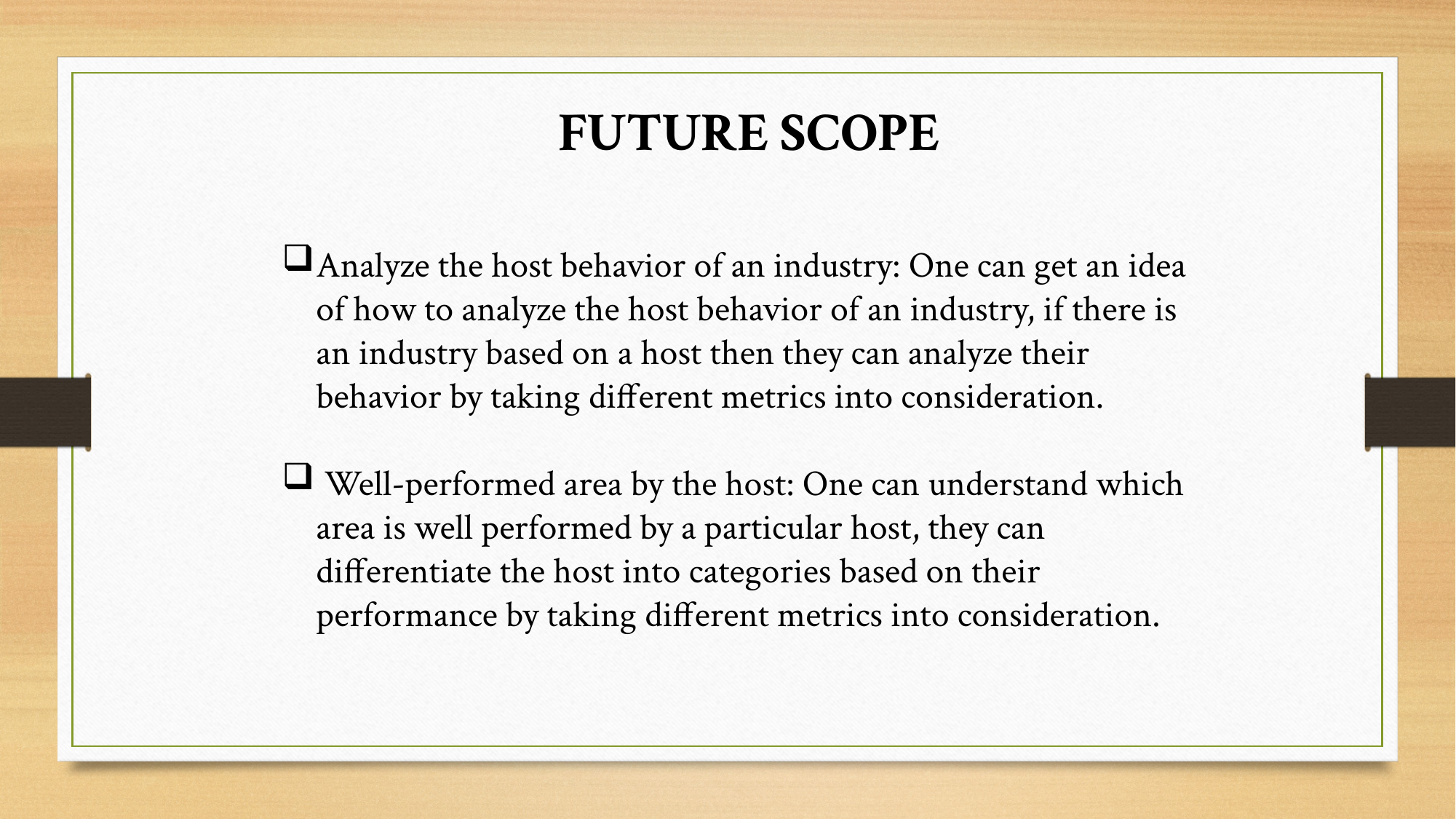

FUTURE SCOPE
Analyze the host behavior of an industry: One can get an idea of how to analyze the host behavior of an industry, if there is an industry based on a host then they can analyze their behavior by taking different metrics into consideration.

 Well-performed area by the host: One can understand which area is well performed by a particular host, they can differentiate the host into categories based on their performance by taking different metrics into consideration.